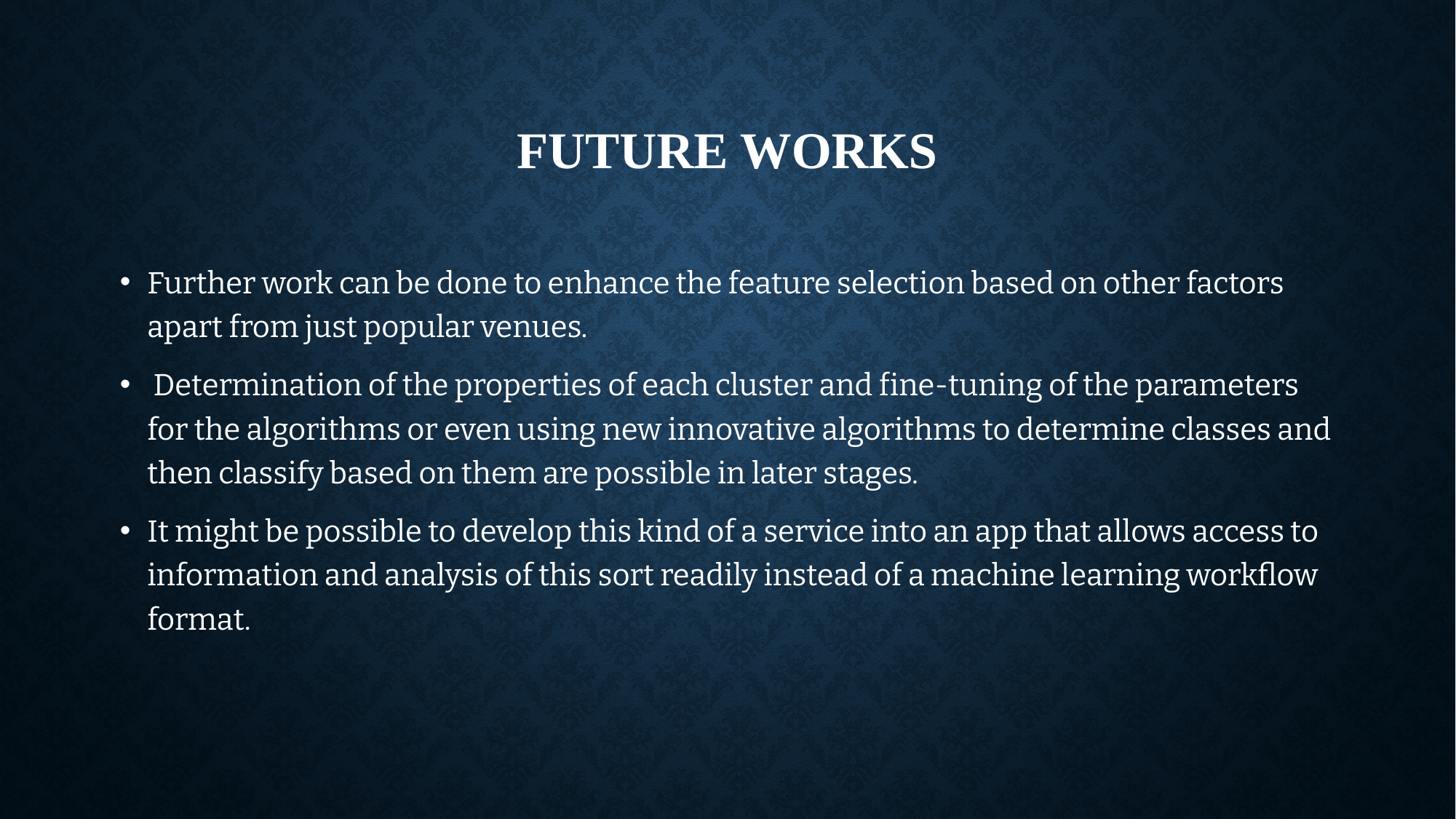

# Future Works
Further work can be done to enhance the feature selection based on other factors apart from just popular venues.
 Determination of the properties of each cluster and fine-tuning of the parameters for the algorithms or even using new innovative algorithms to determine classes and then classify based on them are possible in later stages.
It might be possible to develop this kind of a service into an app that allows access to information and analysis of this sort readily instead of a machine learning workflow format.